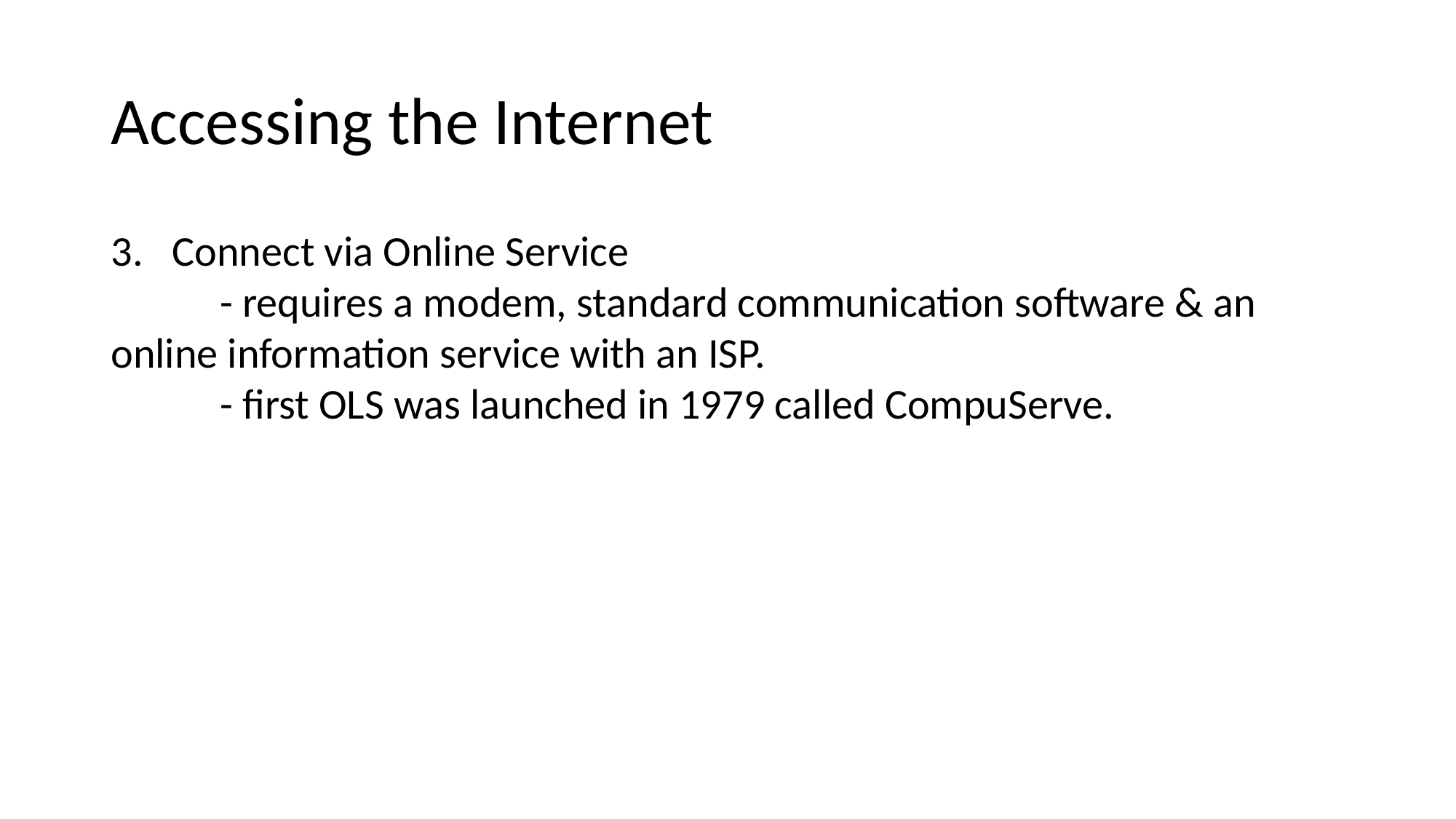

# Accessing the Internet
Connect via Online Service
	- requires a modem, standard communication software & an online information service with an ISP.
	- first OLS was launched in 1979 called CompuServe.